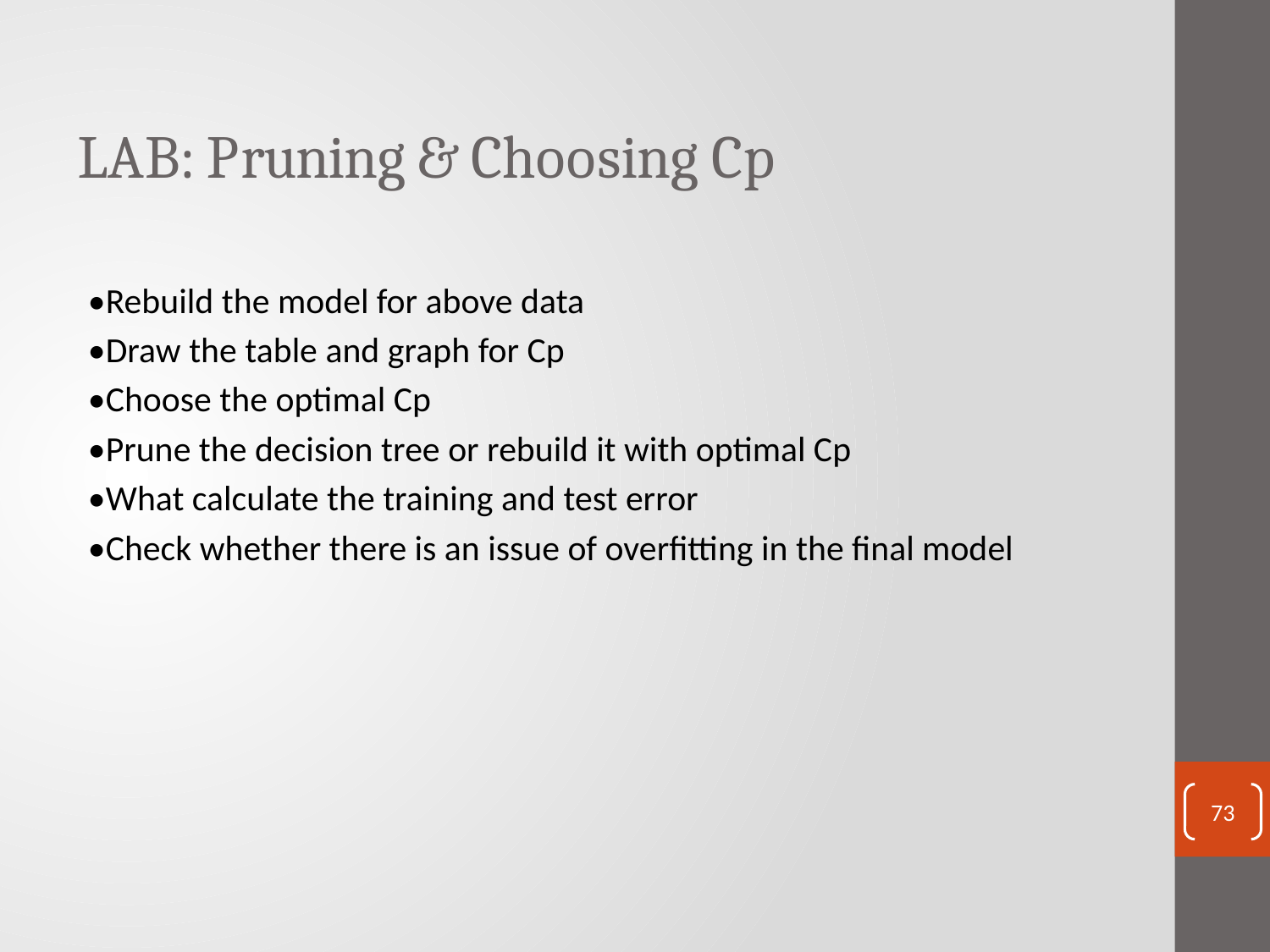

# LAB: Pruning & Choosing Cp

•Rebuild the model for above data
•Draw the table and graph for Cp
•Choose the optimal Cp
•Prune the decision tree or rebuild it with optimal Cp
•What calculate the training and test error
•Check whether there is an issue of overfitting in the final model

73